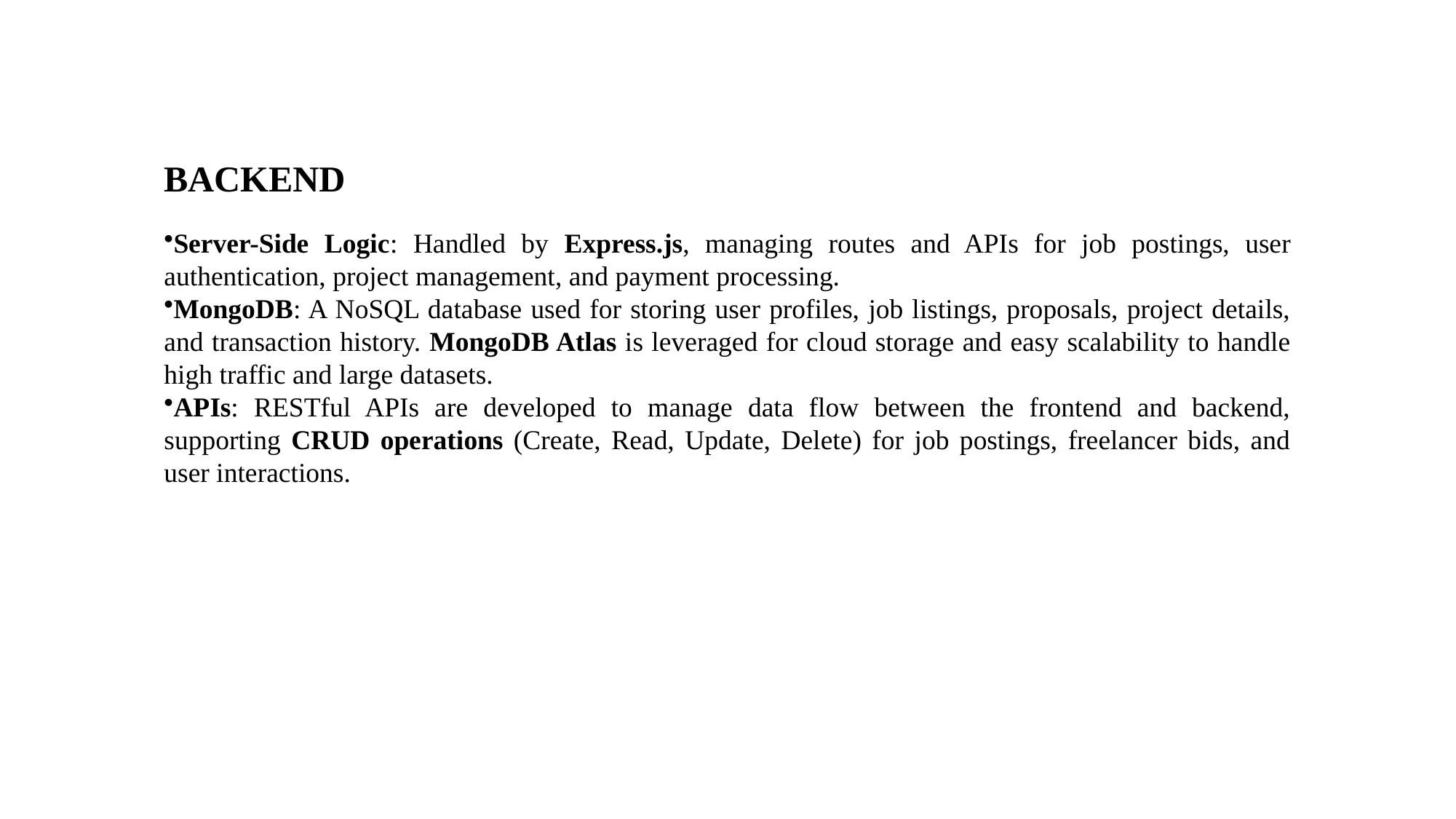

BACKEND
Server-Side Logic: Handled by Express.js, managing routes and APIs for job postings, user authentication, project management, and payment processing.
MongoDB: A NoSQL database used for storing user profiles, job listings, proposals, project details, and transaction history. MongoDB Atlas is leveraged for cloud storage and easy scalability to handle high traffic and large datasets.
APIs: RESTful APIs are developed to manage data flow between the frontend and backend, supporting CRUD operations (Create, Read, Update, Delete) for job postings, freelancer bids, and user interactions.